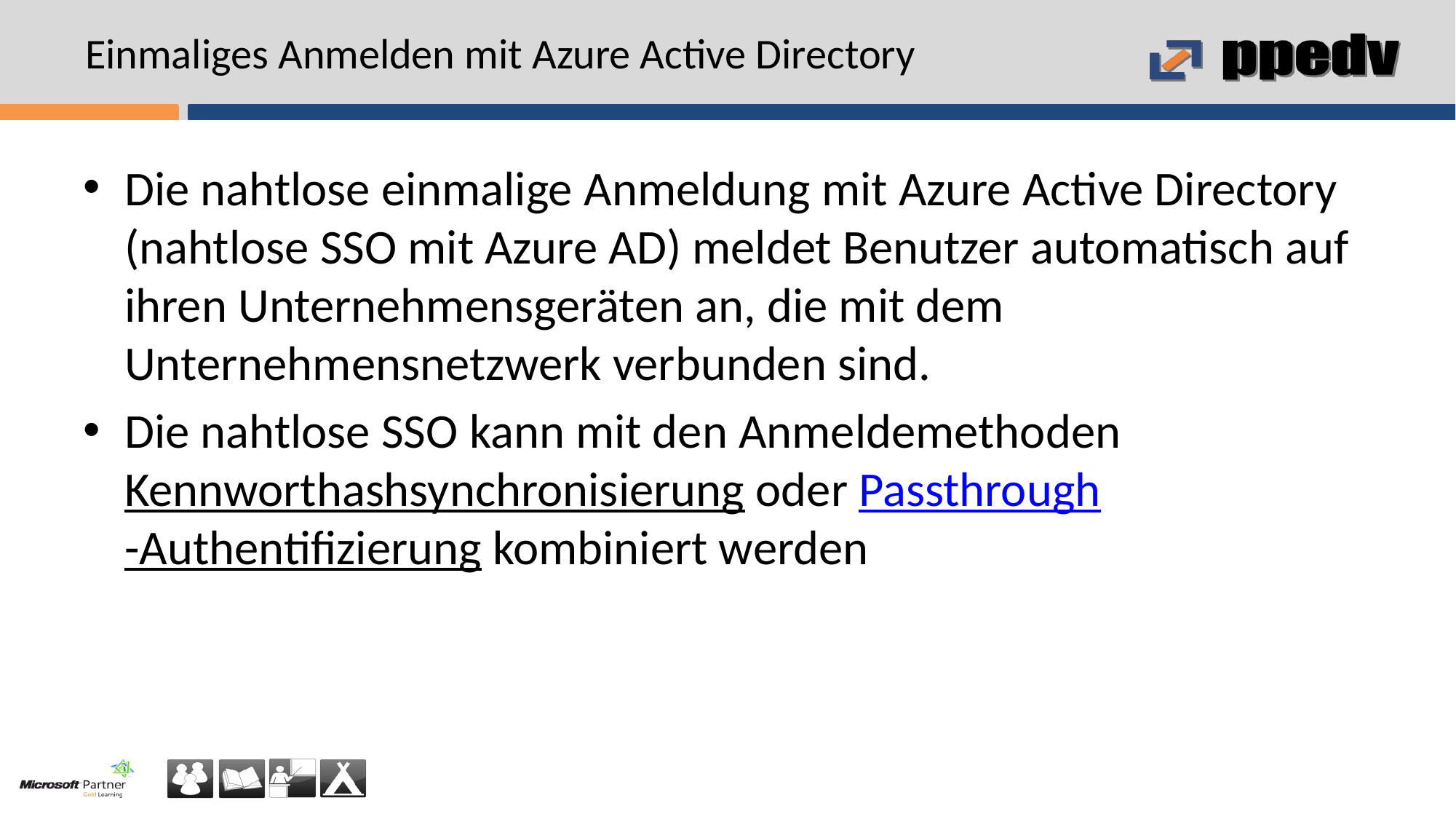

# Einmaliges Anmelden mit Azure Active Directory
Die nahtlose einmalige Anmeldung mit Azure Active Directory (nahtlose SSO mit Azure AD) meldet Benutzer automatisch auf ihren Unternehmensgeräten an, die mit dem Unternehmensnetzwerk verbunden sind.
Die nahtlose SSO kann mit den Anmeldemethoden Kennworthashsynchronisierung oder Passthrough-Authentifizierung kombiniert werden